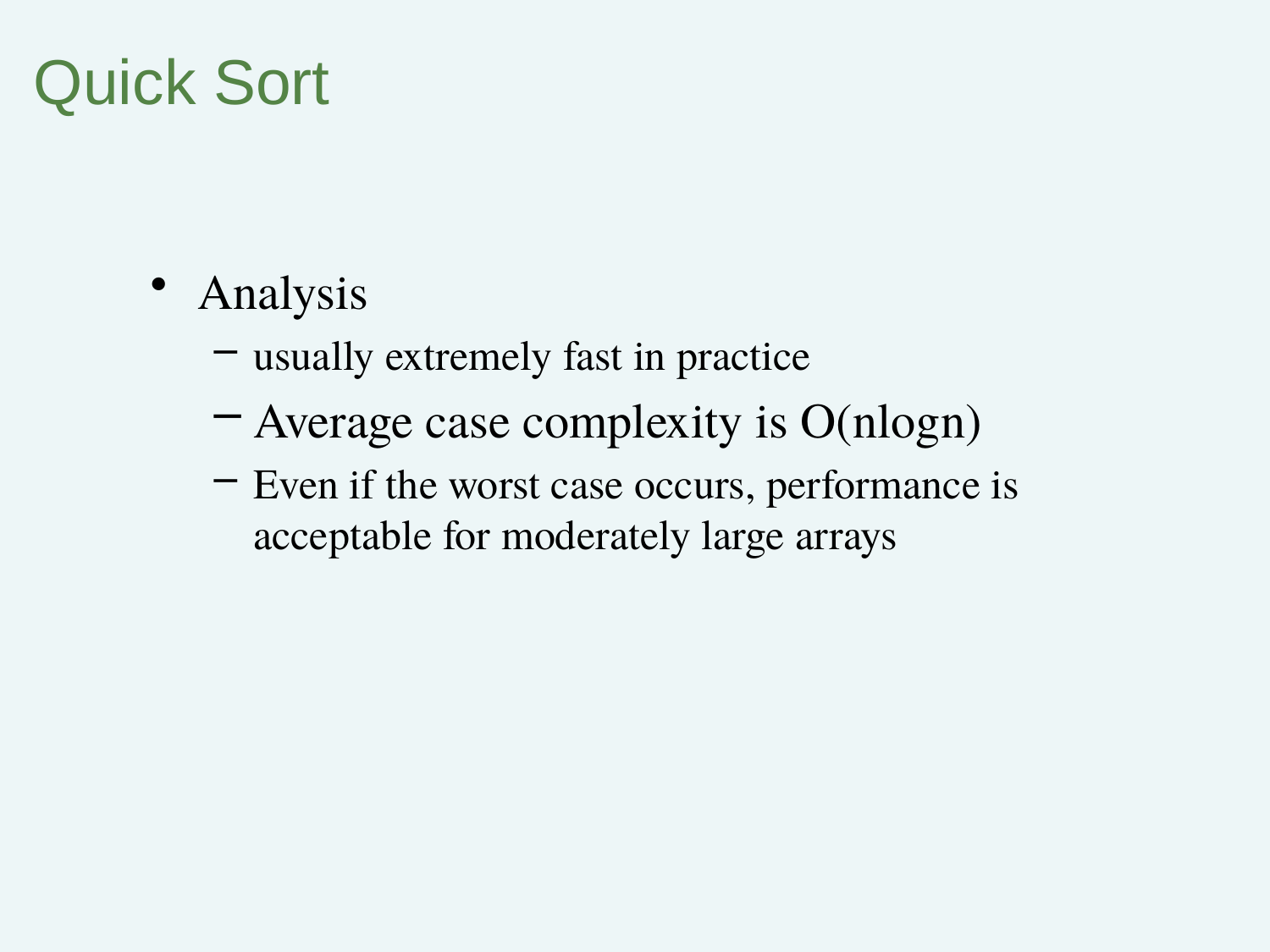

# Quick Sort
Analysis
usually extremely fast in practice
Average case complexity is O(nlogn)
Even if the worst case occurs, performance is acceptable for moderately large arrays